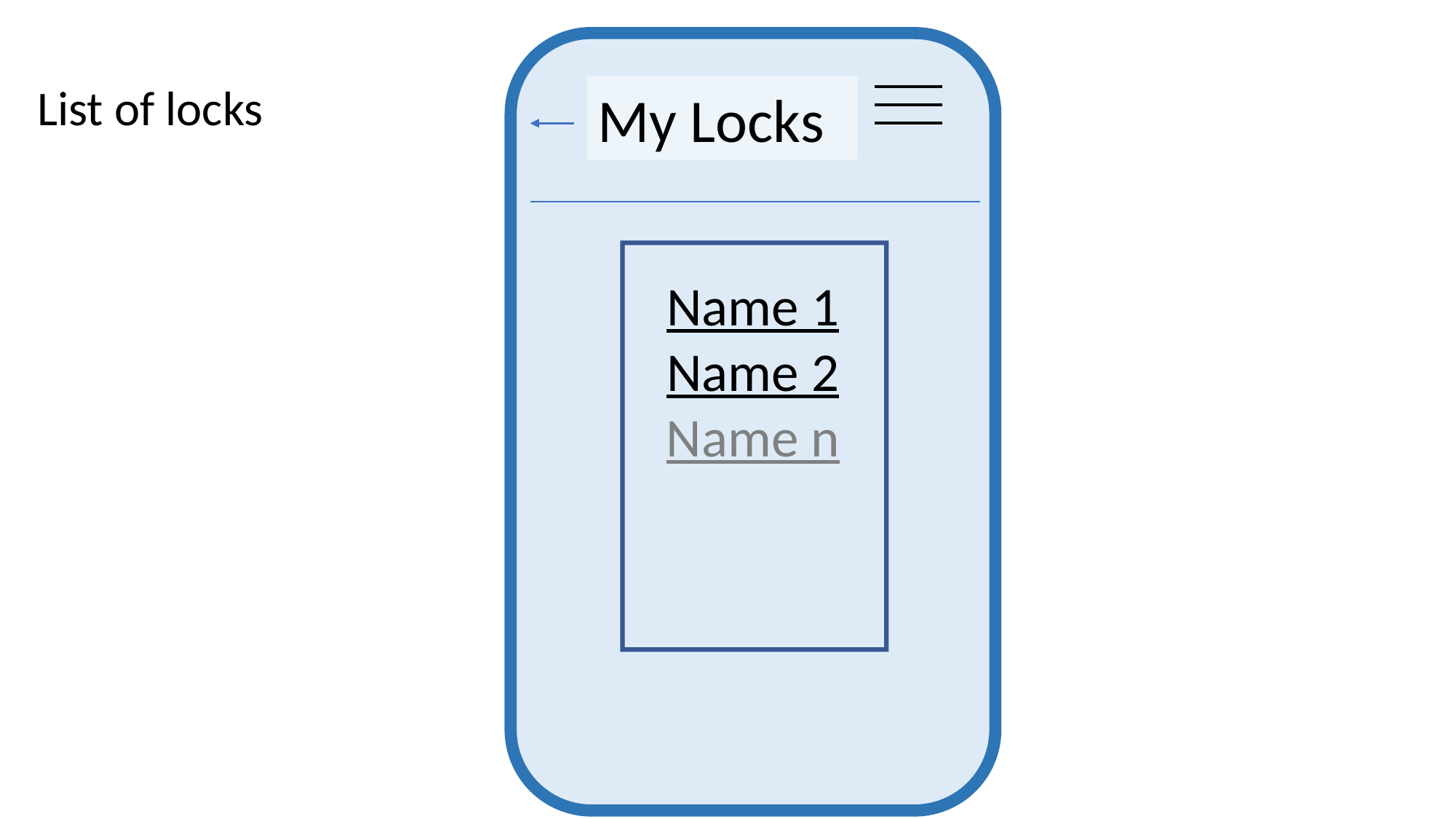

List of locks
My Locks

Name 1
Name 2
Name n